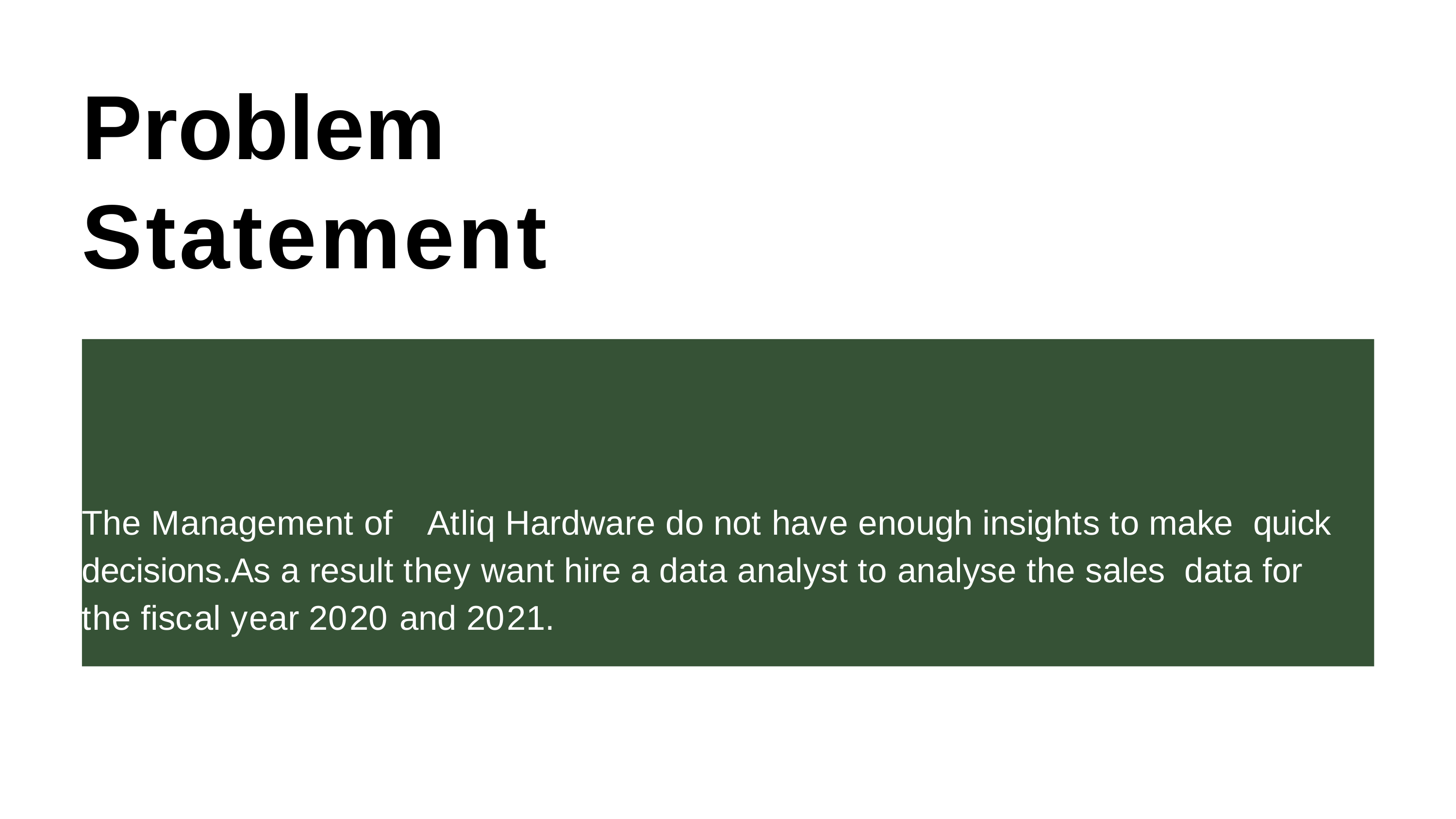

# Problem
Statement

The Management of	Atliq Hardware do not have enough insights to make  quick decisions.As a result they want hire a data analyst to analyse the sales  data for the fiscal year 2020 and 2021.